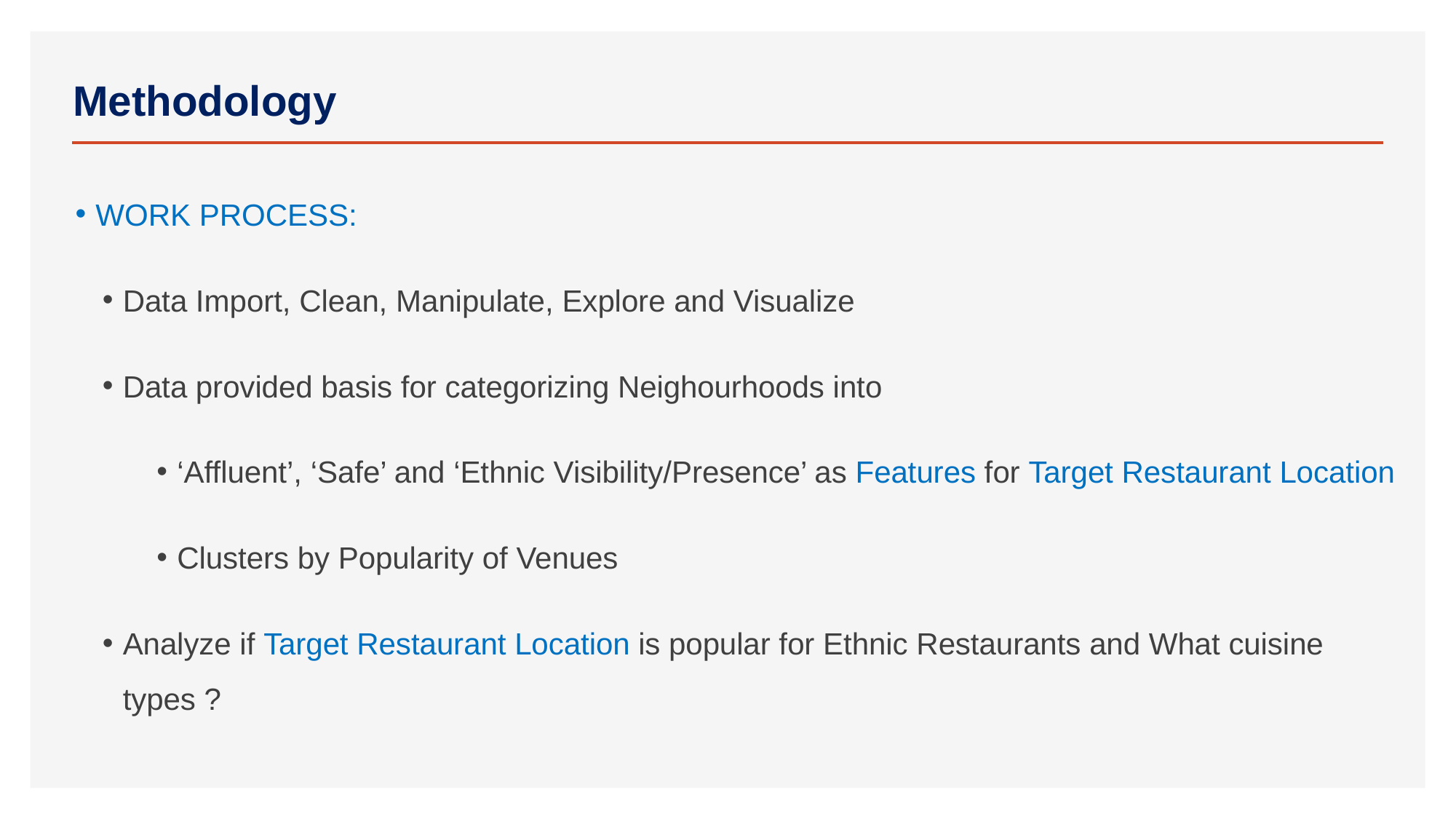

# Methodology
WORK PROCESS:
Data Import, Clean, Manipulate, Explore and Visualize
Data provided basis for categorizing Neighourhoods into
‘Affluent’, ‘Safe’ and ‘Ethnic Visibility/Presence’ as Features for Target Restaurant Location
Clusters by Popularity of Venues
Analyze if Target Restaurant Location is popular for Ethnic Restaurants and What cuisine types ?